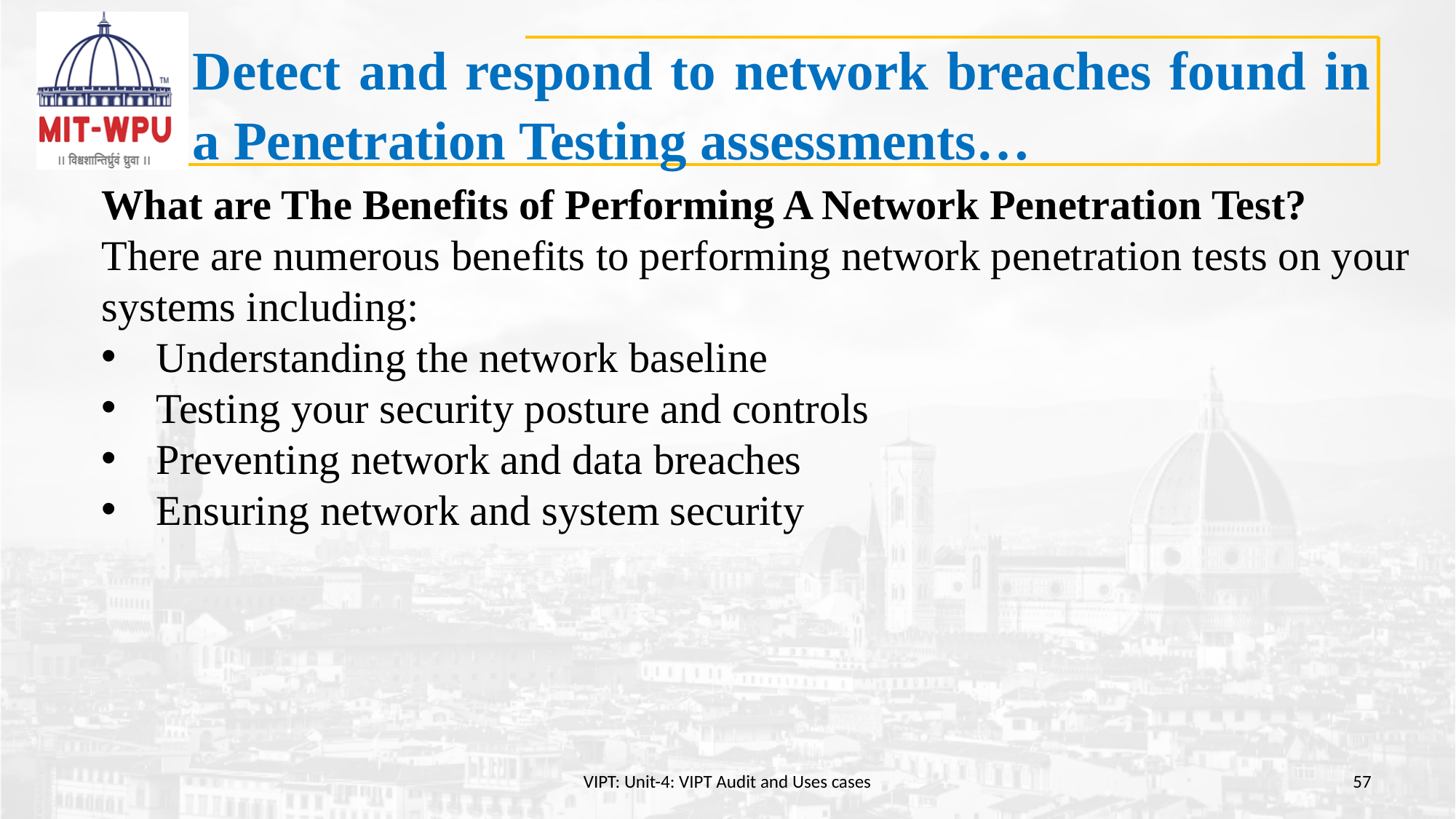

# Detect and respond to network breaches found in a Penetration Testing assessments…
What are The Benefits of Performing A Network Penetration Test?
There are numerous benefits to performing network penetration tests on your systems including:
Understanding the network baseline
Testing your security posture and controls
Preventing network and data breaches
Ensuring network and system security

VIPT: Unit-4: VIPT Audit and Uses cases
57